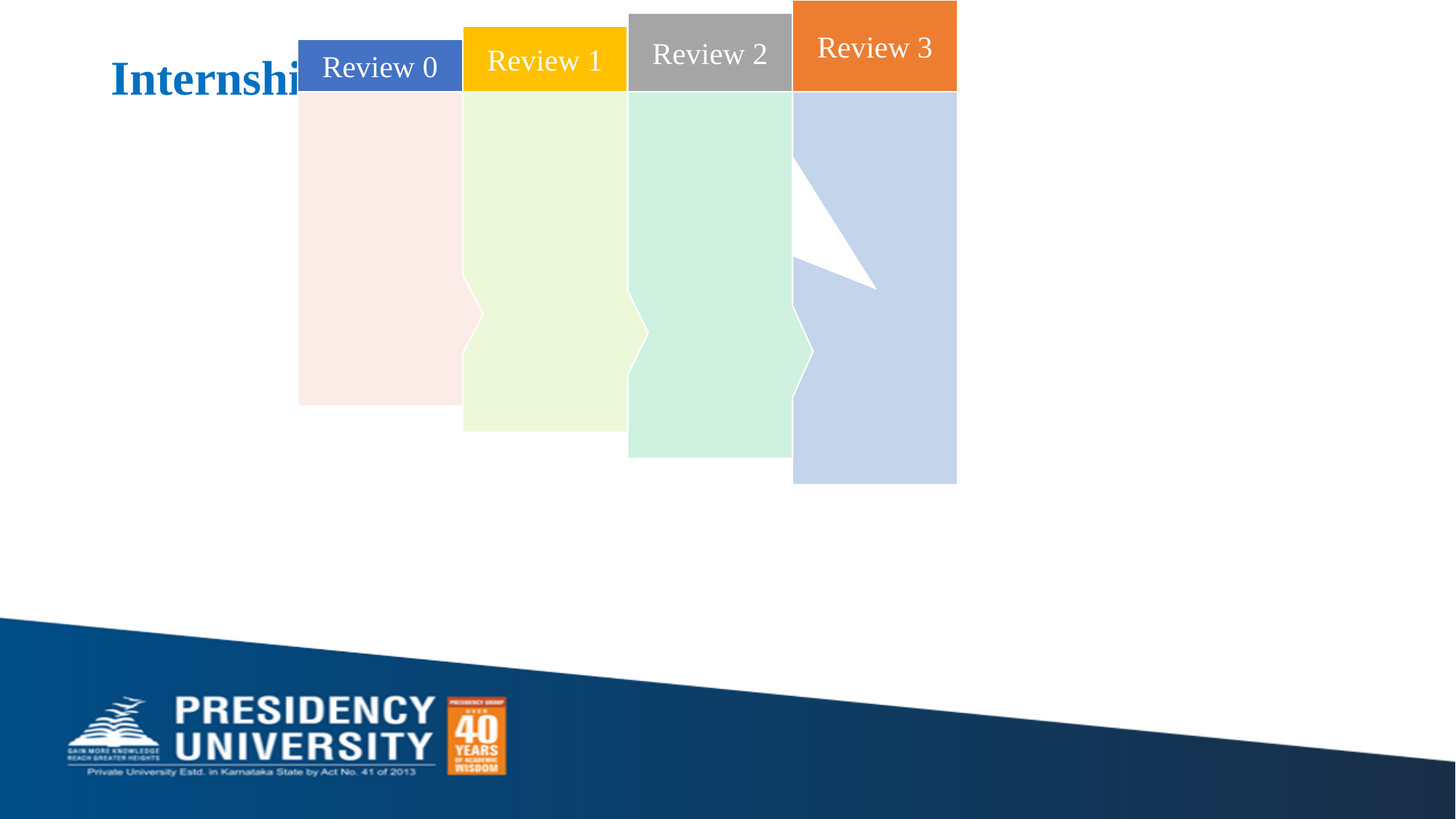

# Internship Road Map

Review 3

Review 2
Review 1

Review 0

8